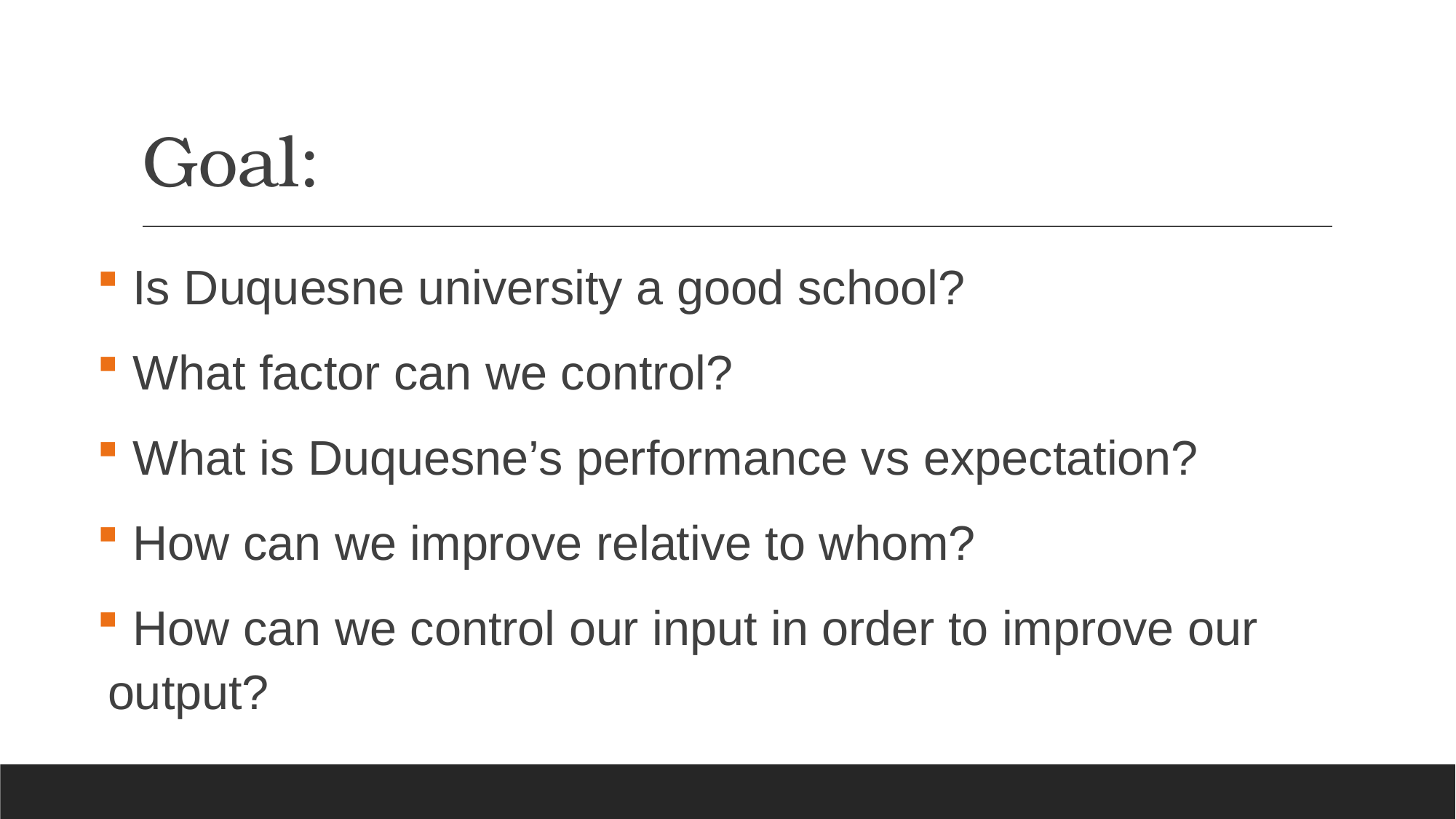

# Goal:
 Is Duquesne university a good school?
 What factor can we control?
 What is Duquesne’s performance vs expectation?
 How can we improve relative to whom?
 How can we control our input in order to improve our output?